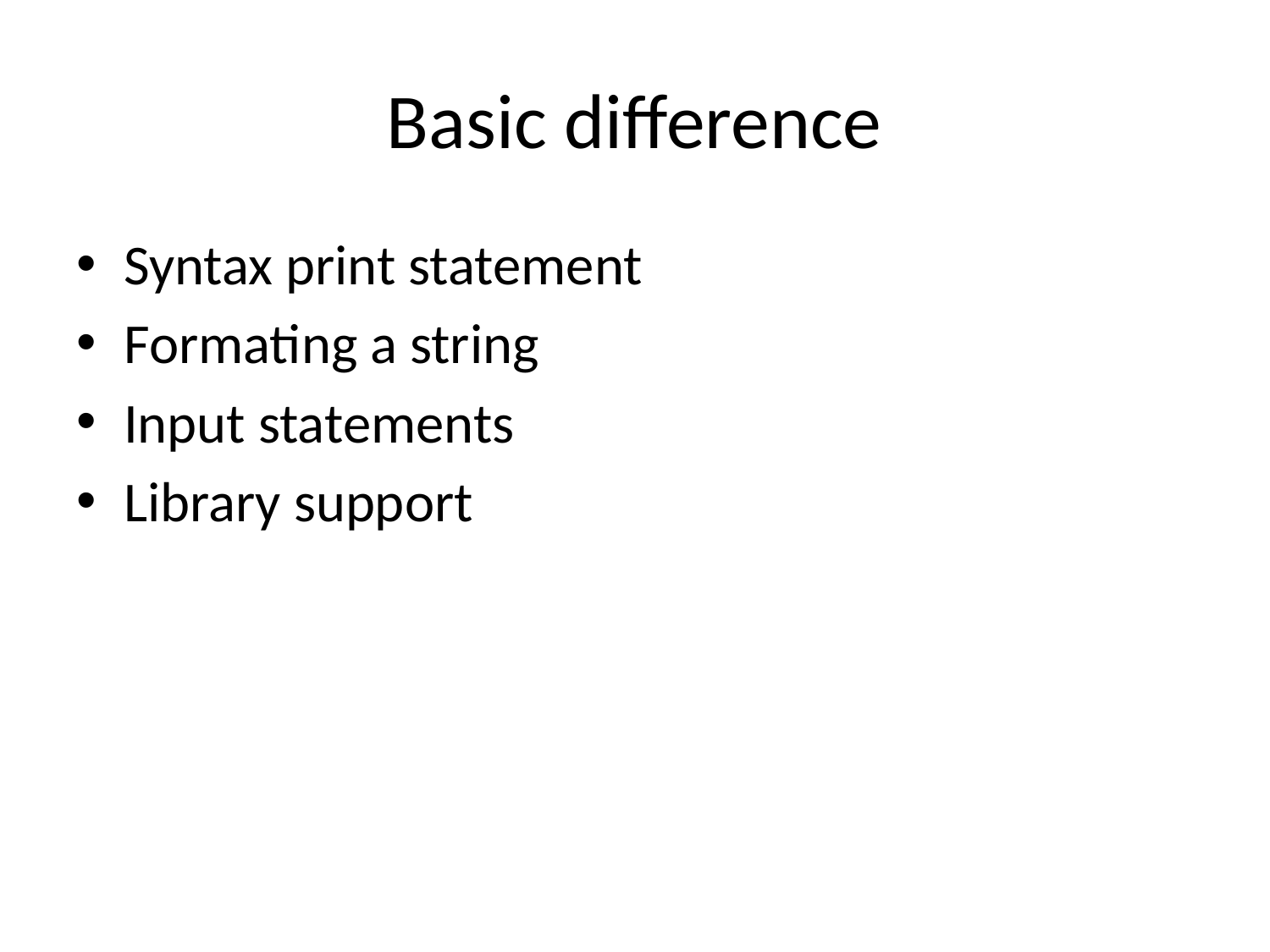

# Basic difference
Syntax print statement
Formating a string
Input statements
Library support